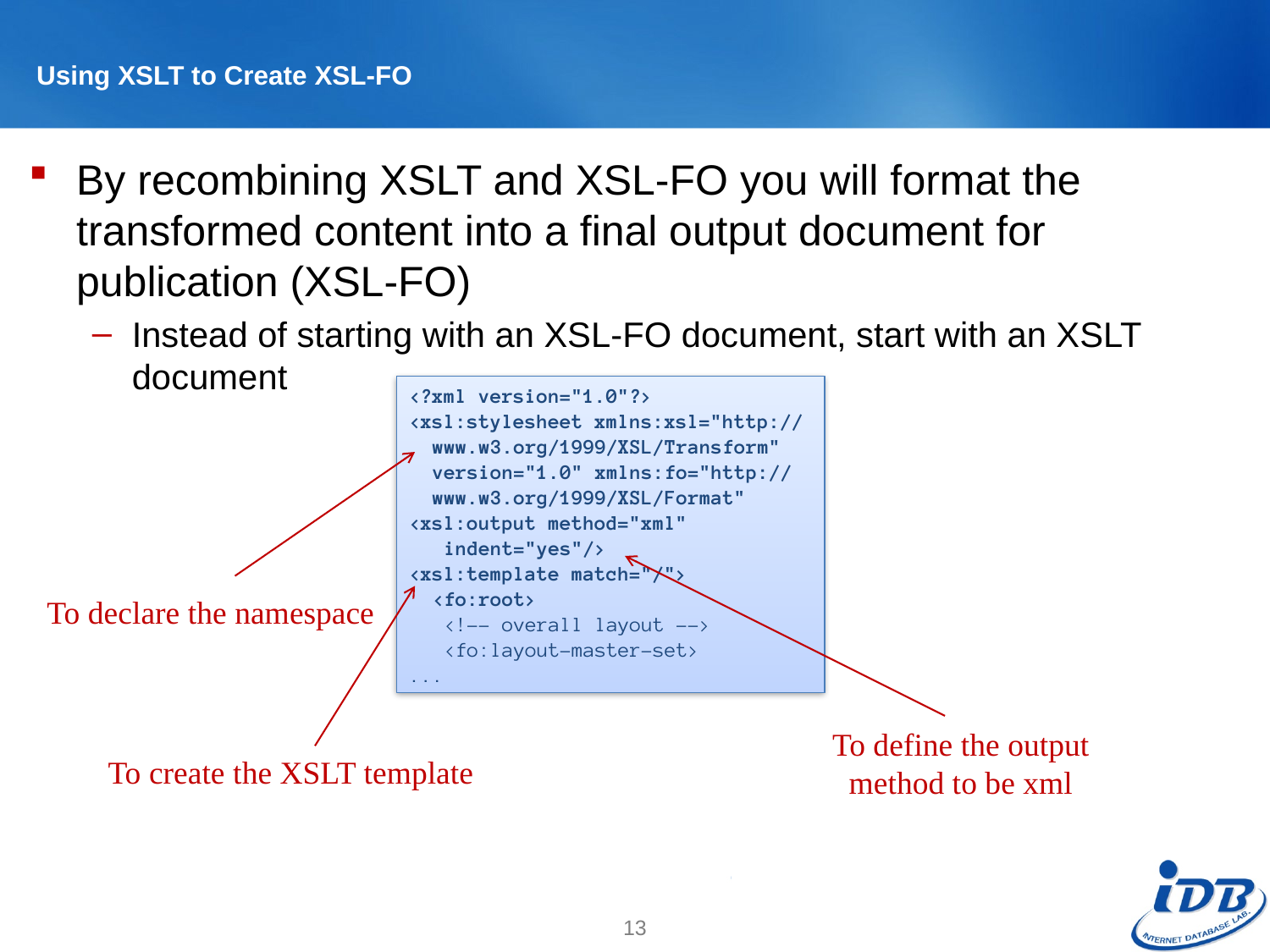

# Using XSLT to Create XSL-FO
By recombining XSLT and XSL-FO you will format the transformed content into a final output document for publication (XSL-FO)
Instead of starting with an XSL-FO document, start with an XSLT document
<?xml version="1.0"?>
<xsl:stylesheet xmlns:xsl="http://
  www.w3.org/1999/XSL/Transform"
  version="1.0" xmlns:fo="http://
  www.w3.org/1999/XSL/Format"
<xsl:output method="xml"
   indent="yes"/>
<xsl:template match="/">
  <fo:root>
   <!-- overall layout -->
   <fo:layout-master-set>
...
To declare the namespace
To define the output method to be xml
To create the XSLT template
13